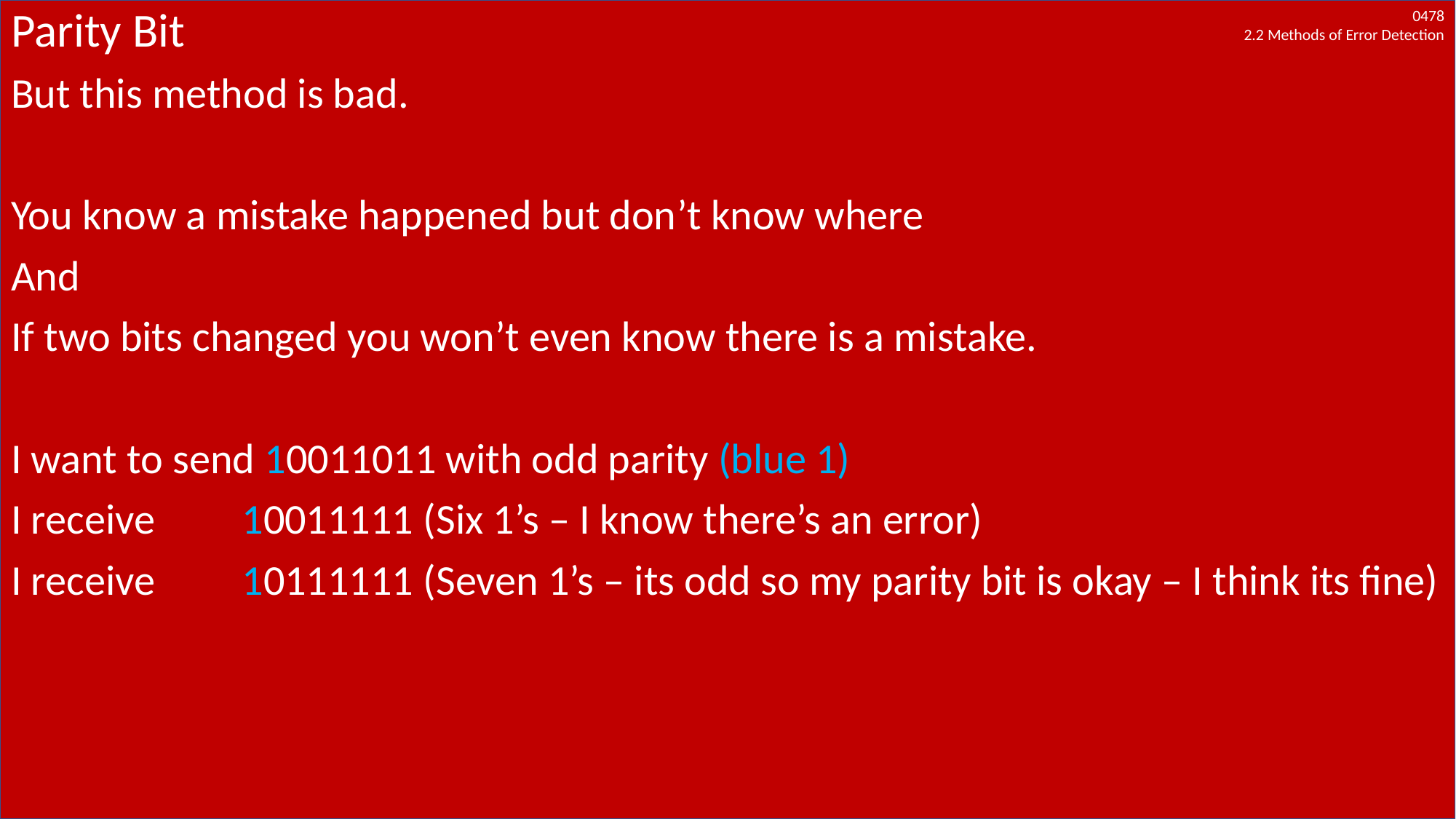

# Parity Bit
But this method is bad.

You know a mistake happened but don’t know where
And
If two bits changed you won’t even know there is a mistake.

I want to send 10011011 with odd parity (blue 1)
I receive         10011111 (Six 1’s – I know there’s an error)
I receive         10111111 (Seven 1’s – its odd so my parity bit is okay – I think its fine)